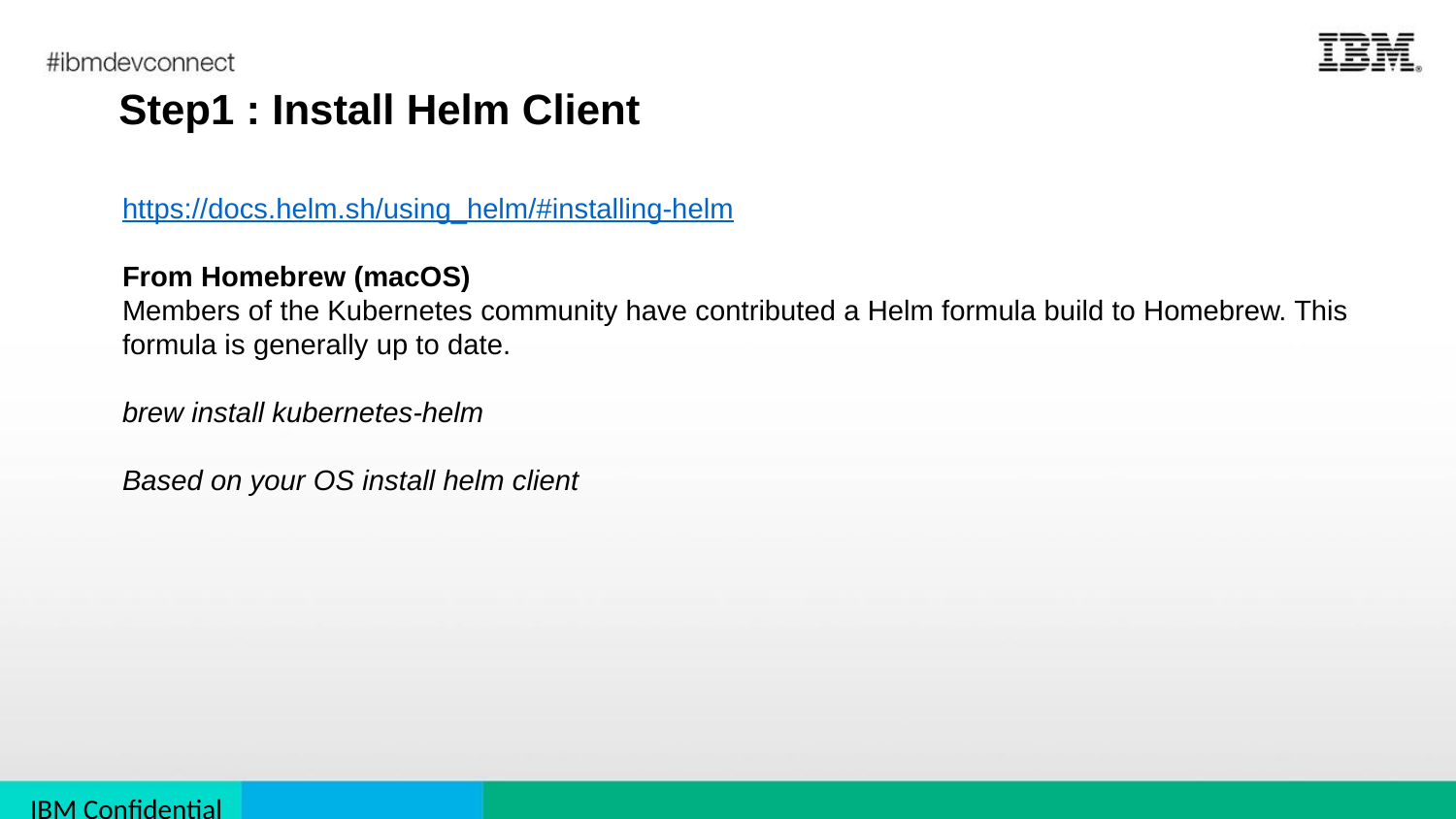

# Step1 : Install Helm Client
https://docs.helm.sh/using_helm/#installing-helm

From Homebrew (macOS)
Members of the Kubernetes community have contributed a Helm formula build to Homebrew. This formula is generally up to date.

brew install kubernetes-helm

Based on your OS install helm client

IBM Confidential